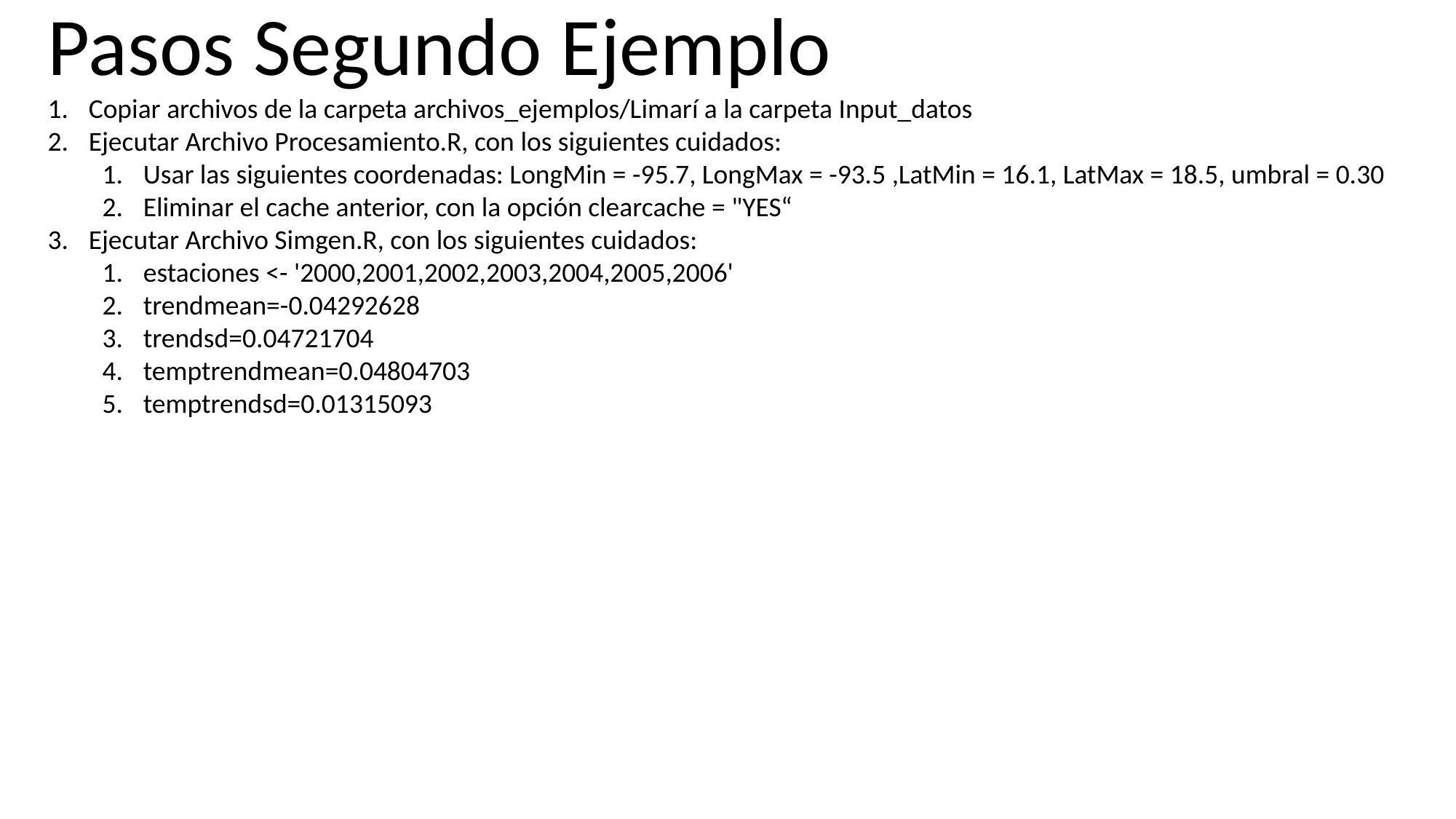

# Pasos Segundo Ejemplo
Copiar archivos de la carpeta archivos_ejemplos/Limarí a la carpeta Input_datos
Ejecutar Archivo Procesamiento.R, con los siguientes cuidados:
Usar las siguientes coordenadas: LongMin = -95.7, LongMax = -93.5 ,LatMin = 16.1, LatMax = 18.5, umbral = 0.30
Eliminar el cache anterior, con la opción clearcache = "YES“
Ejecutar Archivo Simgen.R, con los siguientes cuidados:
estaciones <- '2000,2001,2002,2003,2004,2005,2006'
trendmean=-0.04292628
trendsd=0.04721704
temptrendmean=0.04804703
temptrendsd=0.01315093